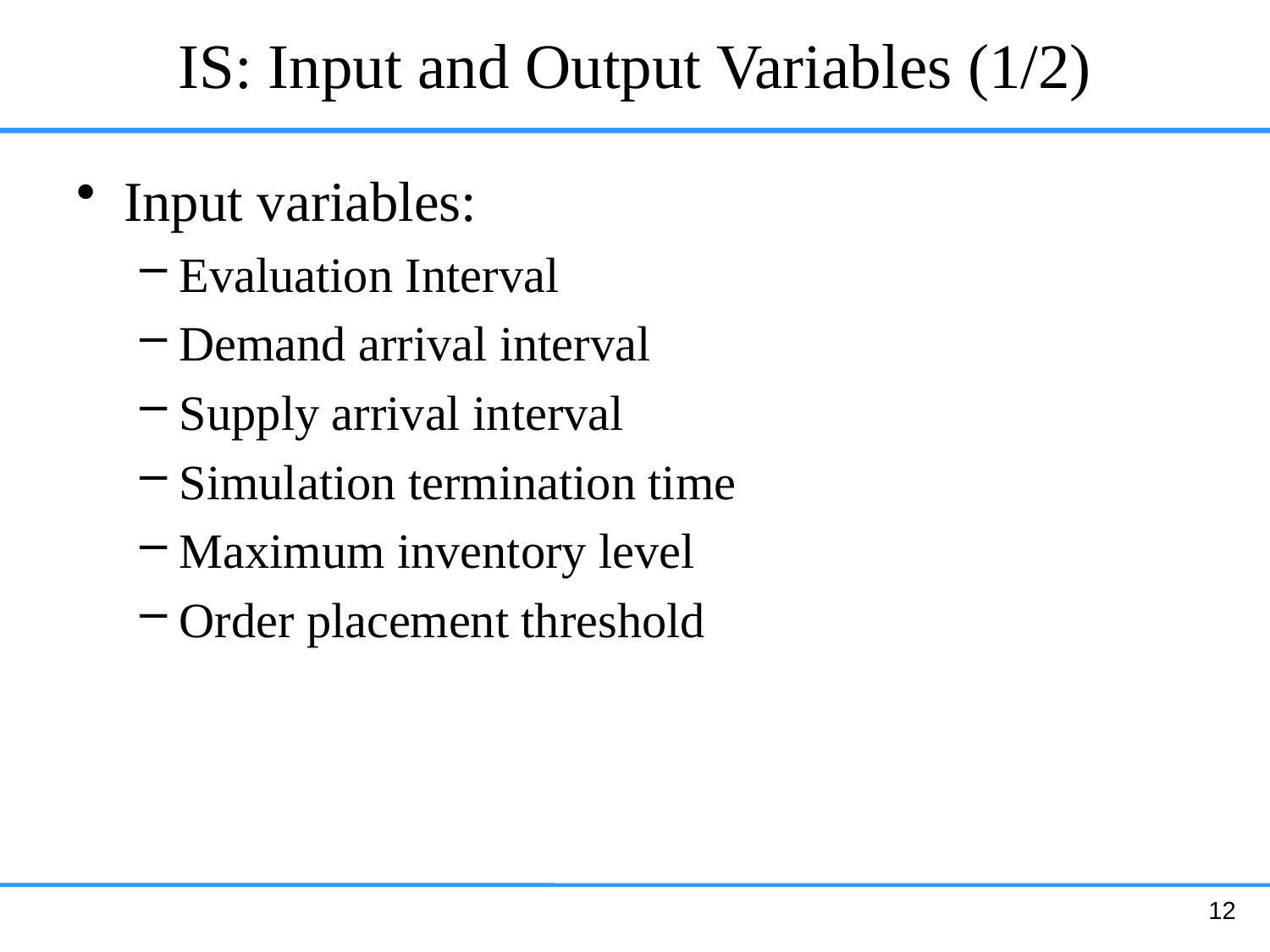

# IS: Input and Output Variables (1/2)
Input variables:
Evaluation Interval
Demand arrival interval
Supply arrival interval
Simulation termination time
Maximum inventory level
Order placement threshold
12